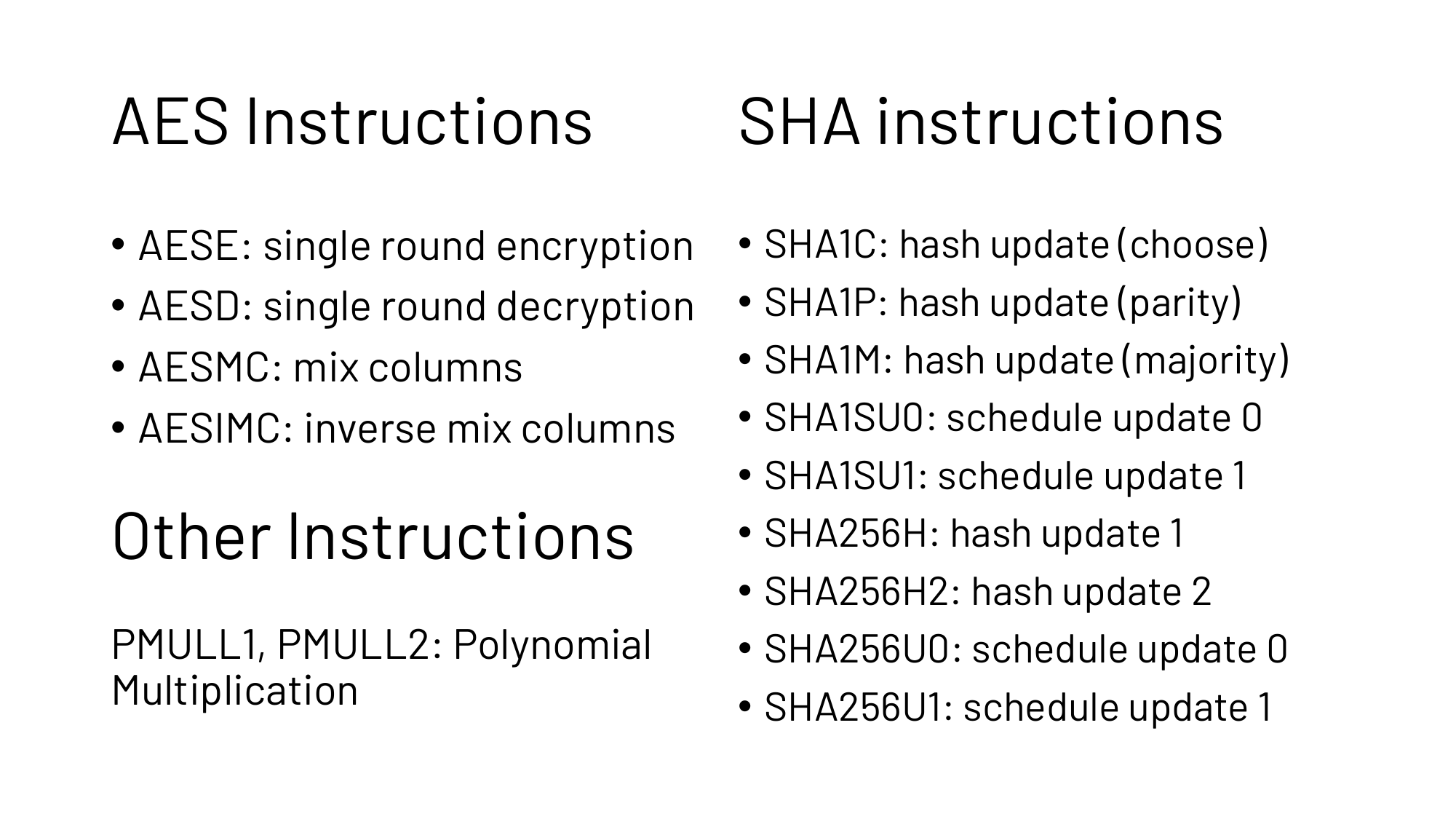

# AES Instructions
SHA instructions

AESE: single round encryption
AESD: single round decryption
AESMC: mix columns
AESIMC: inverse mix columns

SHA1C: hash update (choose)
SHA1P: hash update (parity)
SHA1M: hash update (majority)
SHA1SU0: schedule update 0
SHA1SU1: schedule update 1
SHA256H: hash update 1
SHA256H2: hash update 2
SHA256U0: schedule update 0
SHA256U1: schedule update 1

Other Instructions
PMULL1, PMULL2: Polynomial Multiplication